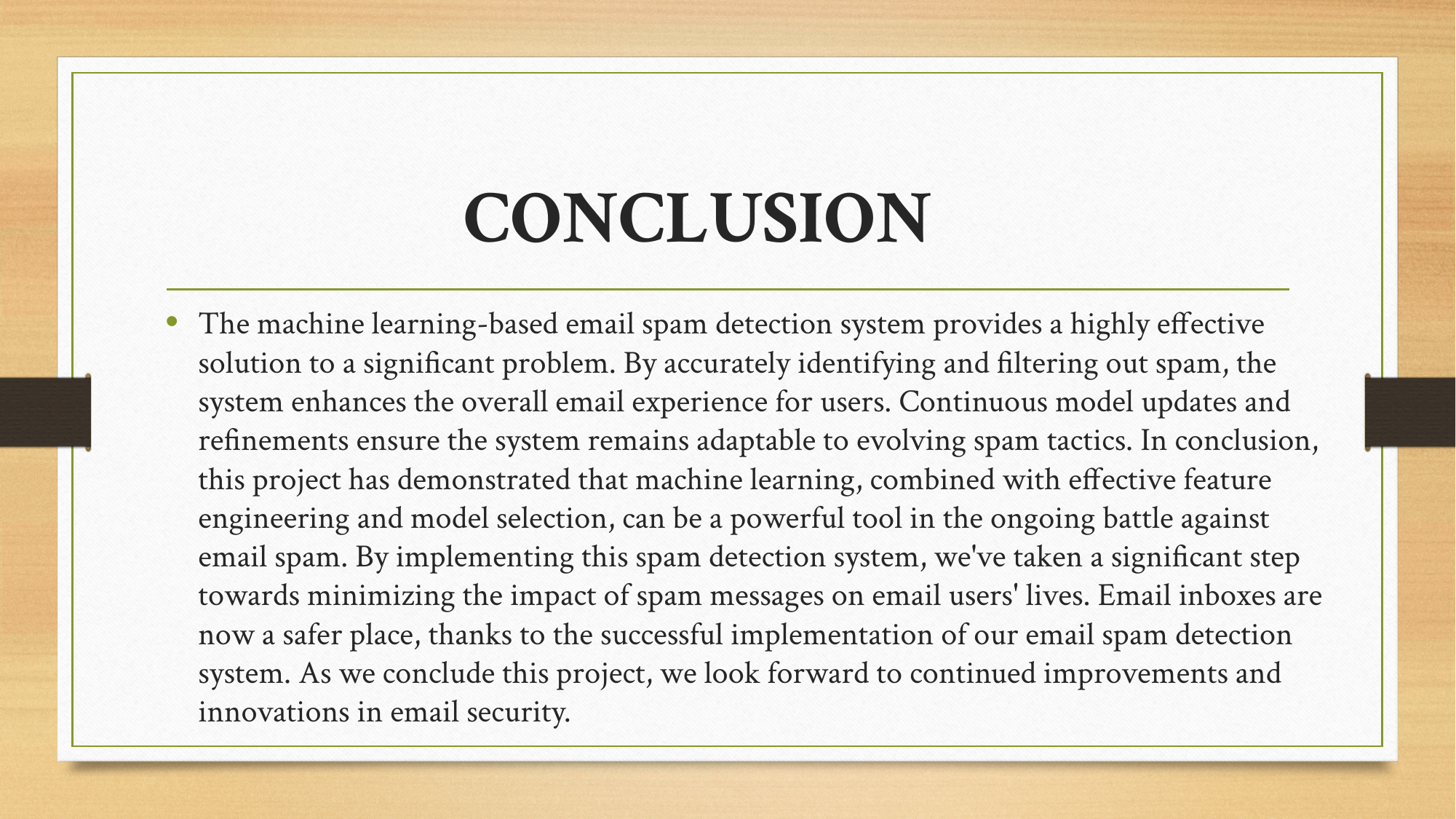

# CONCLUSION
The machine learning-based email spam detection system provides a highly effective solution to a significant problem. By accurately identifying and filtering out spam, the system enhances the overall email experience for users. Continuous model updates and refinements ensure the system remains adaptable to evolving spam tactics. In conclusion, this project has demonstrated that machine learning, combined with effective feature engineering and model selection, can be a powerful tool in the ongoing battle against email spam. By implementing this spam detection system, we've taken a significant step towards minimizing the impact of spam messages on email users' lives. Email inboxes are now a safer place, thanks to the successful implementation of our email spam detection system. As we conclude this project, we look forward to continued improvements and innovations in email security.